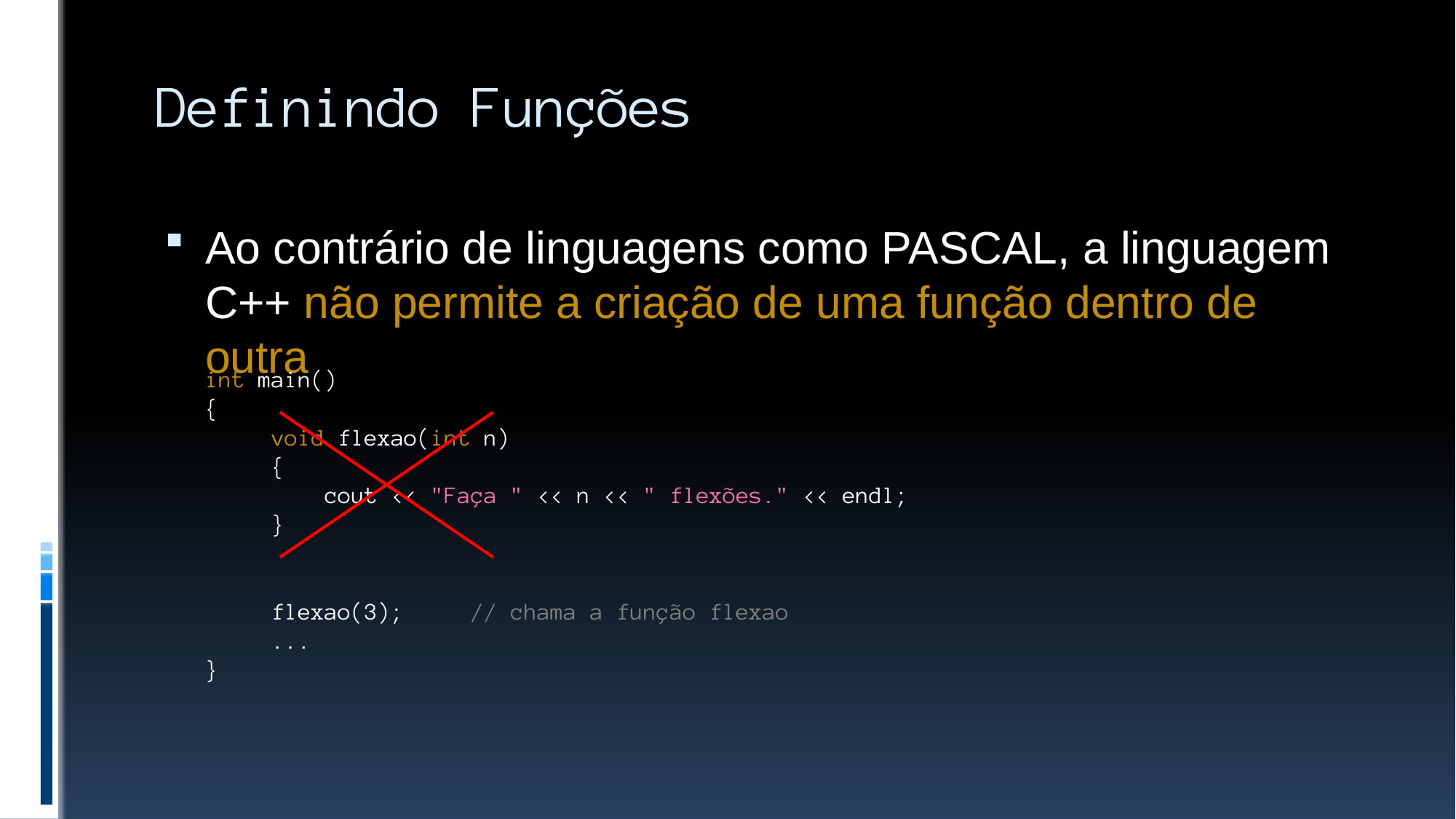

# Definindo Funções
Ao contrário de linguagens como PASCAL, a linguagem C++ não permite a criação de uma função dentro de outra
int main()
{
     void flexao(int n)
     {
         cout << "Faça " << n << " flexões." << endl;
     }

     flexao(3);     // chama a função flexao
     ...
}